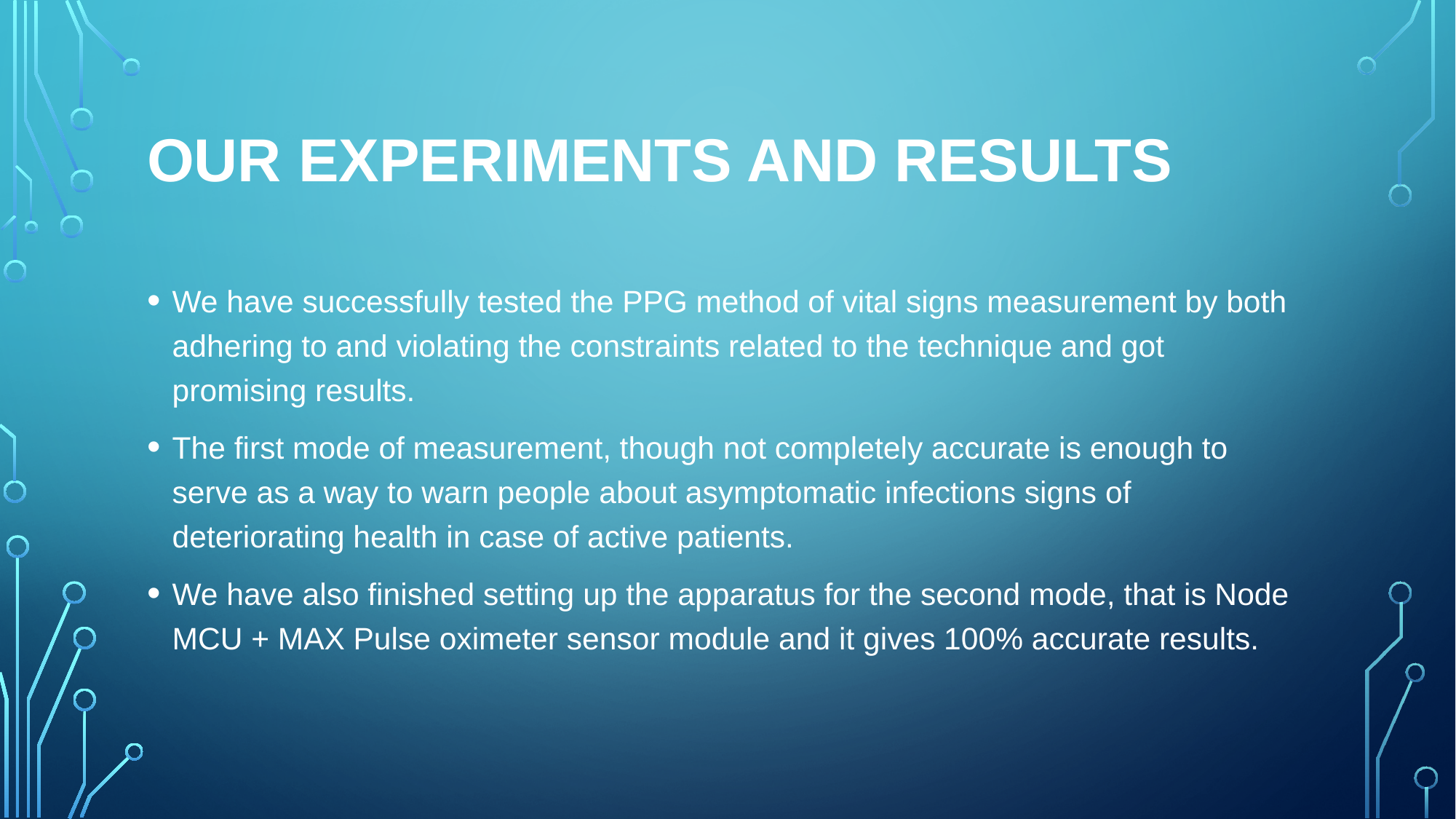

# Our experiments and results
We have successfully tested the PPG method of vital signs measurement by both adhering to and violating the constraints related to the technique and got promising results.
The first mode of measurement, though not completely accurate is enough to serve as a way to warn people about asymptomatic infections signs of deteriorating health in case of active patients.
We have also finished setting up the apparatus for the second mode, that is Node MCU + MAX Pulse oximeter sensor module and it gives 100% accurate results.